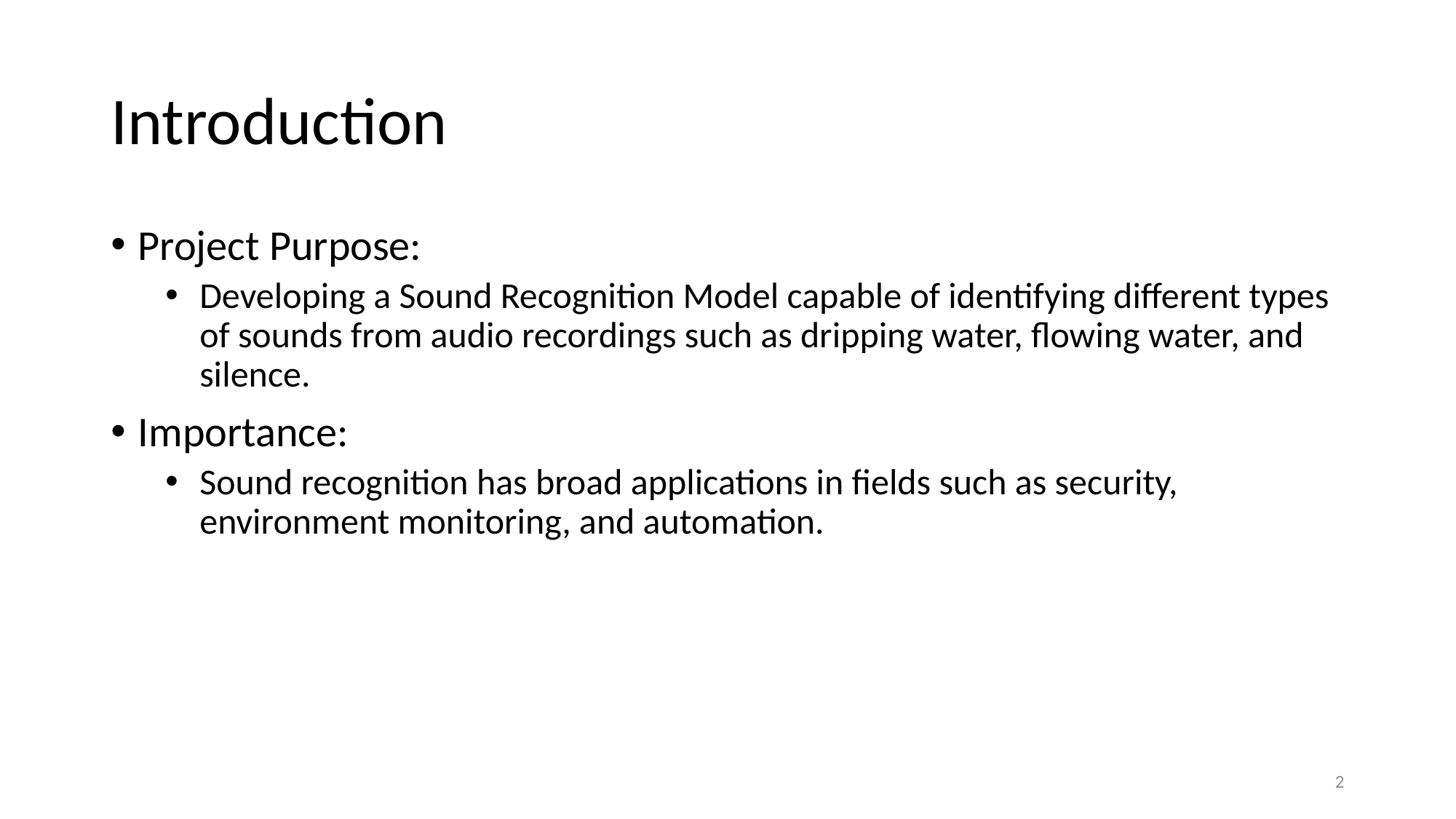

# Introduction
Project Purpose:
Developing a Sound Recognition Model capable of identifying different types of sounds from audio recordings such as dripping water, flowing water, and silence.
Importance:
Sound recognition has broad applications in fields such as security, environment monitoring, and automation.

2